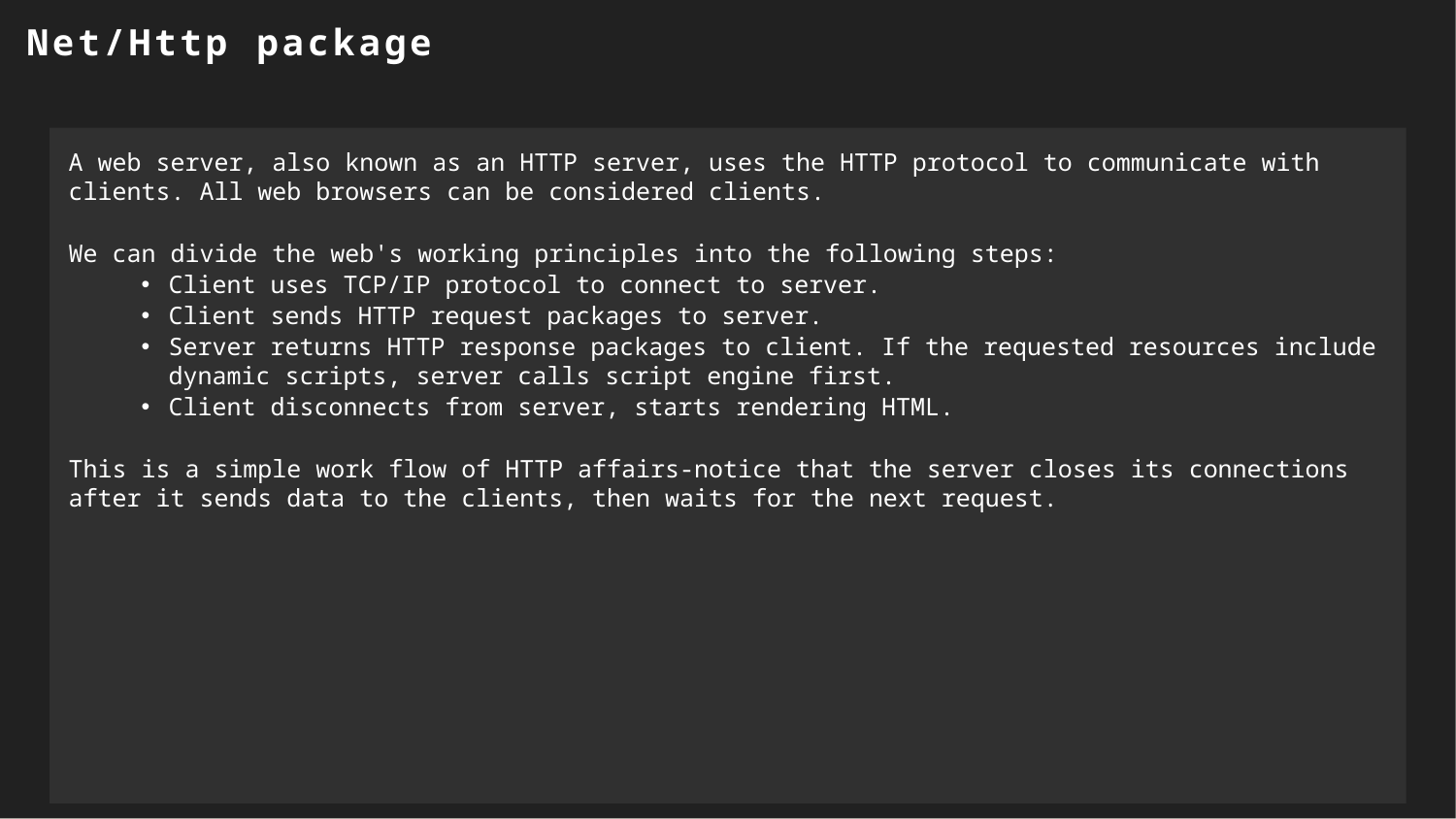

Net/Http package

A web server, also known as an HTTP server, uses the HTTP protocol to communicate with clients. All web browsers can be considered clients.

We can divide the web's working principles into the following steps:
Client uses TCP/IP protocol to connect to server.
Client sends HTTP request packages to server.
Server returns HTTP response packages to client. If the requested resources include dynamic scripts, server calls script engine first.
Client disconnects from server, starts rendering HTML.

This is a simple work flow of HTTP affairs-notice that the server closes its connections after it sends data to the clients, then waits for the next request.